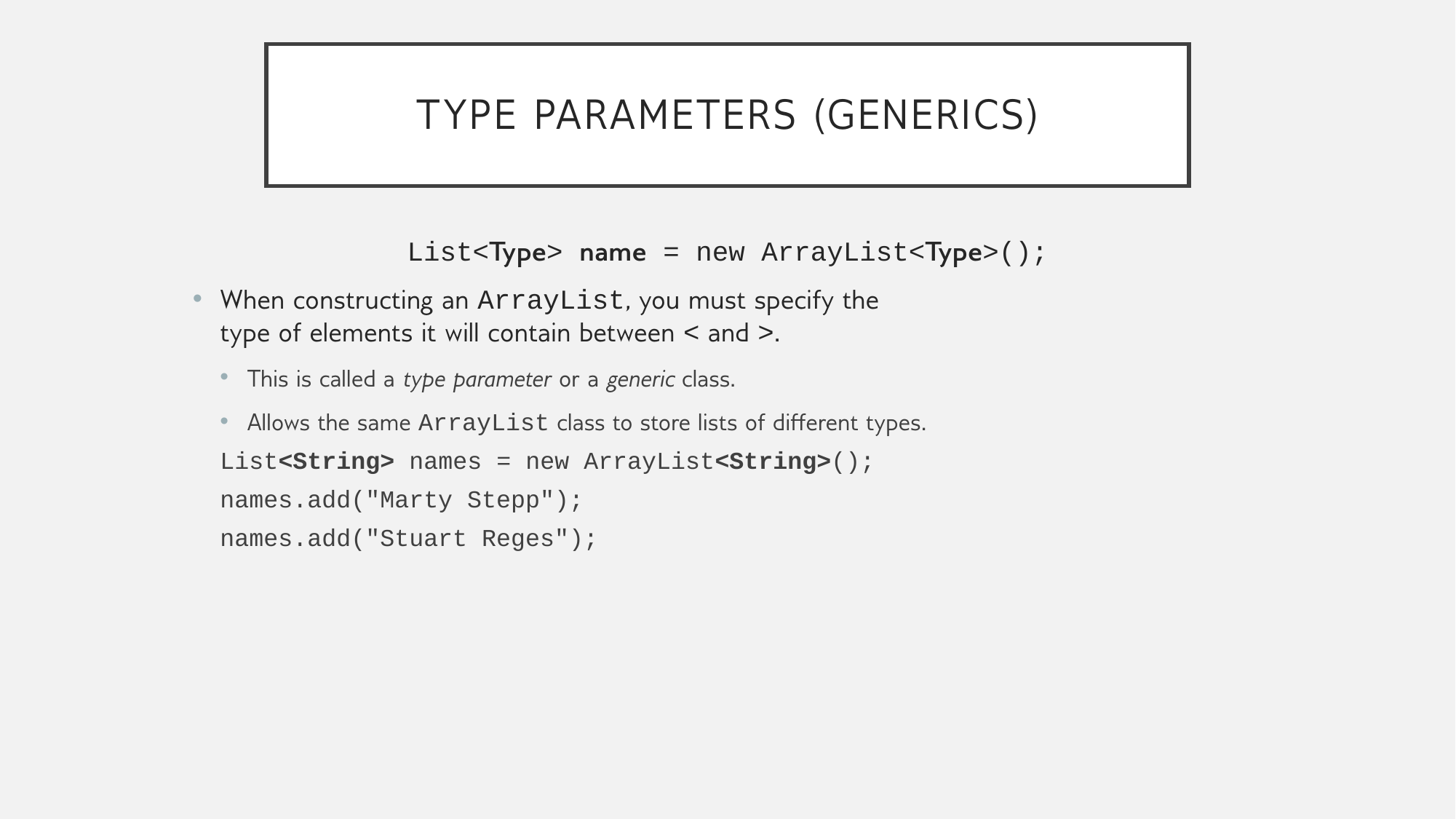

# Type Parameters (Generics)
List<Type> name = new ArrayList<Type>();
When constructing an ArrayList, you must specify the
type of elements it will contain between < and >.
This is called a type parameter or a generic class.
Allows the same ArrayList class to store lists of different types.
List<String> names = new ArrayList<String>();
names.add("Marty Stepp");
names.add("Stuart Reges");